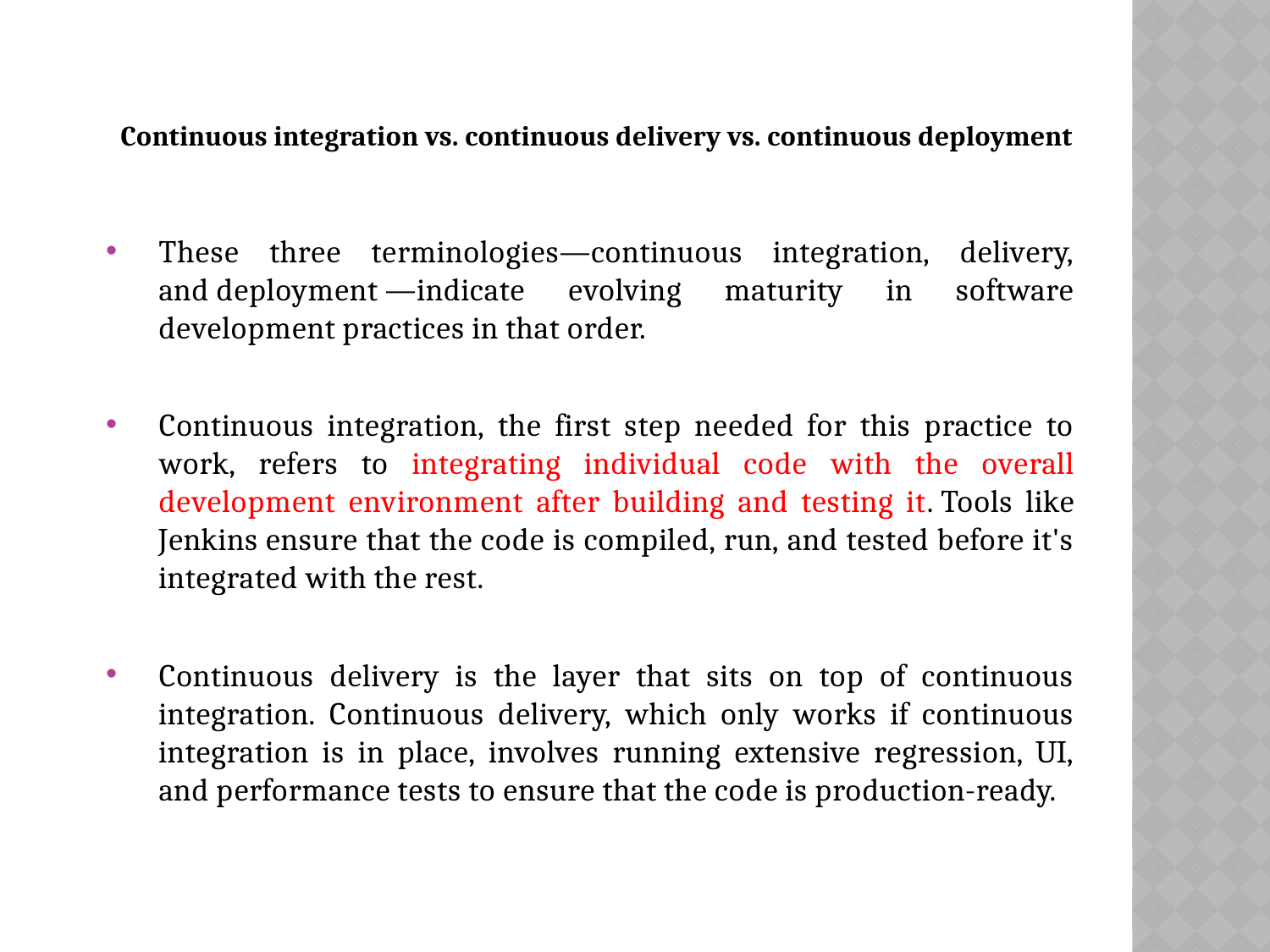

Continuous integration vs. continuous delivery vs. continuous deployment

These three terminologies—continuous integration, delivery, and deployment —indicate evolving maturity in software development practices in that order.

Continuous integration, the first step needed for this practice to work, refers to integrating individual code with the overall development environment after building and testing it. Tools like Jenkins ensure that the code is compiled, run, and tested before it's integrated with the rest.

Continuous delivery is the layer that sits on top of continuous integration. Continuous delivery, which only works if continuous integration is in place, involves running extensive regression, UI, and performance tests to ensure that the code is production-ready.